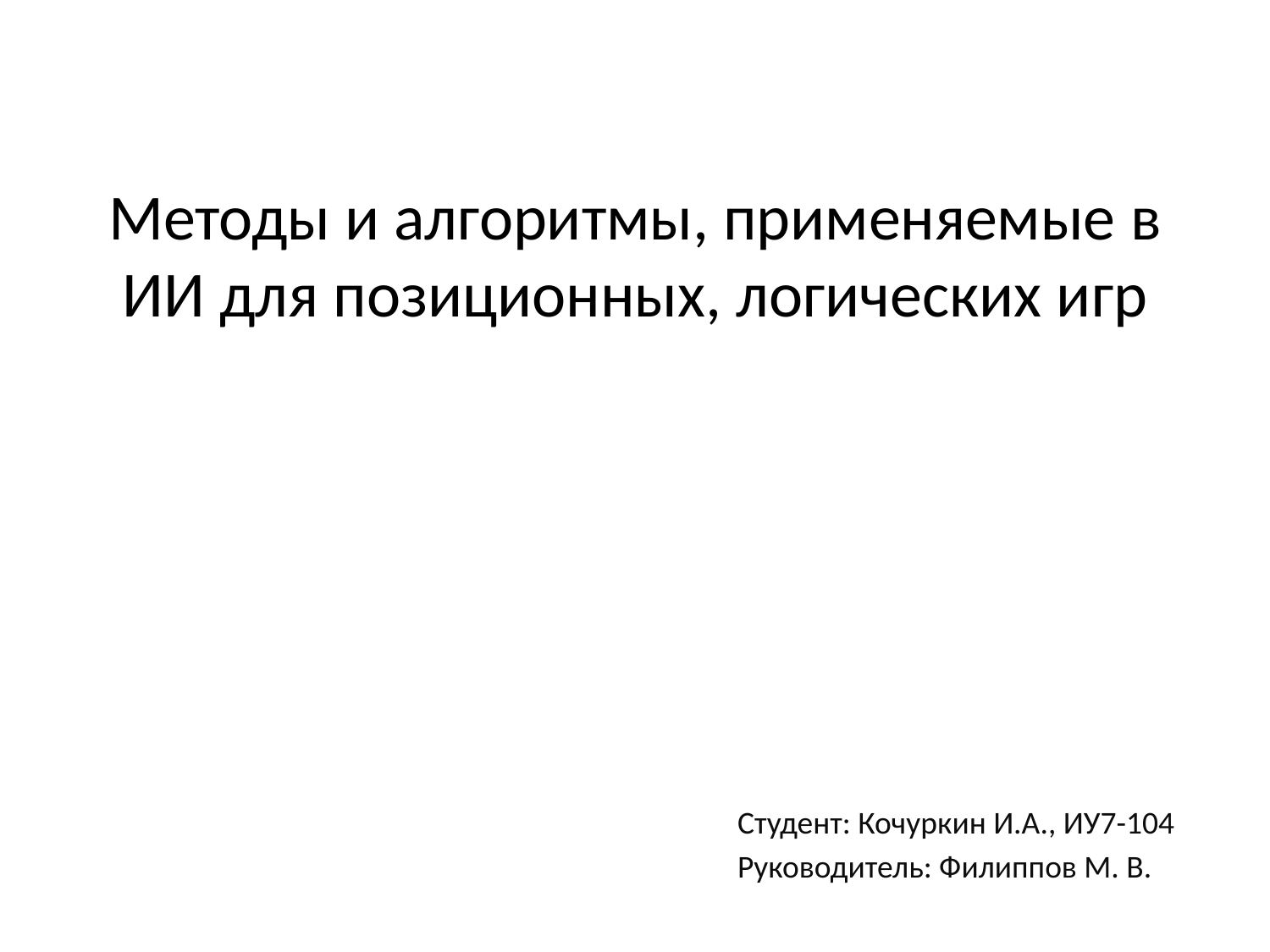

# Методы и алгоритмы, применяемые в ИИ для позиционных, логических игр
Студент: Кочуркин И.А., ИУ7-104
Руководитель: Филиппов М. В.